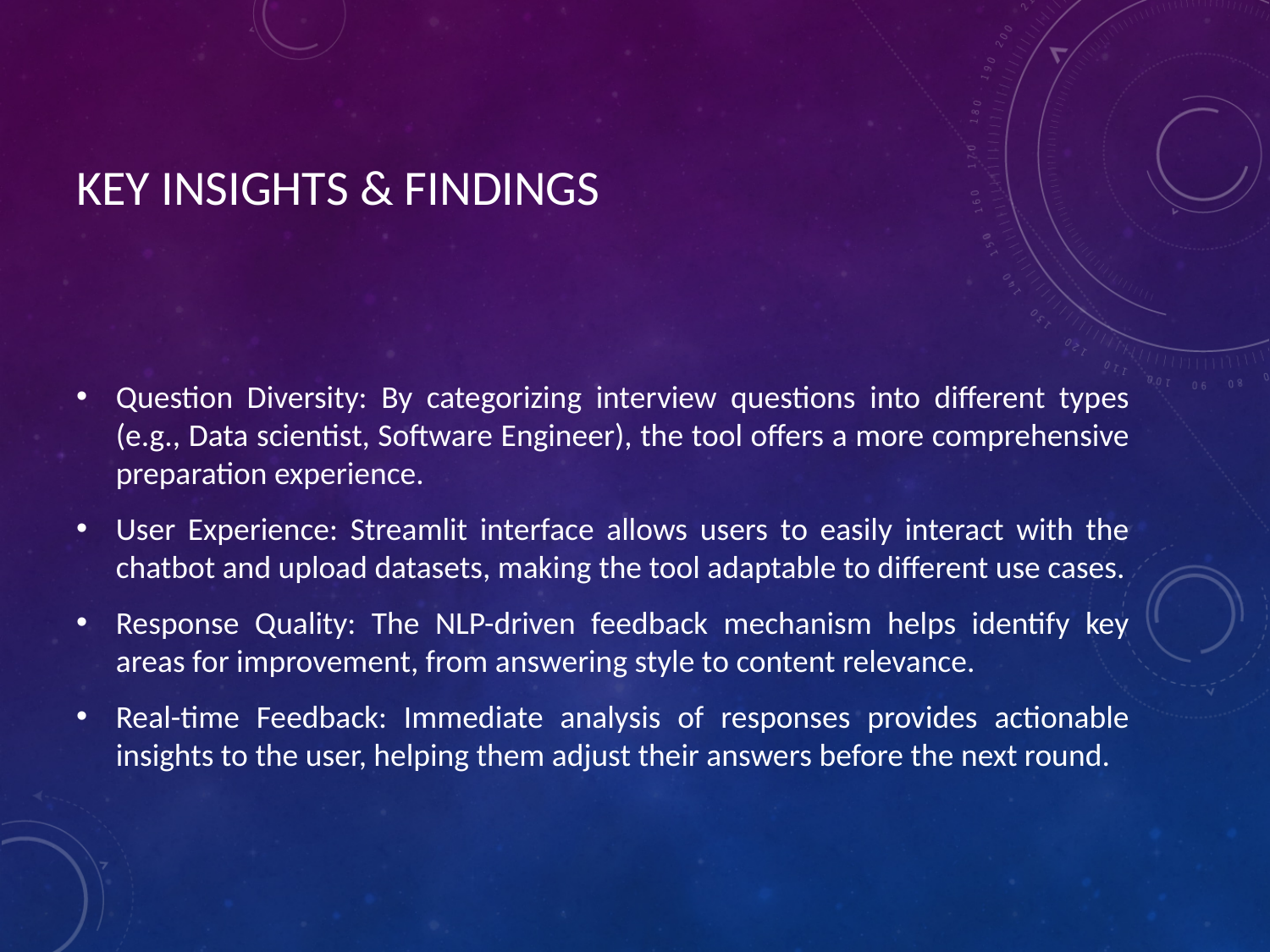

# Key Insights & Findings

Question Diversity: By categorizing interview questions into different types (e.g., Data scientist, Software Engineer), the tool offers a more comprehensive preparation experience.
User Experience: Streamlit interface allows users to easily interact with the chatbot and upload datasets, making the tool adaptable to different use cases.
Response Quality: The NLP-driven feedback mechanism helps identify key areas for improvement, from answering style to content relevance.
Real-time Feedback: Immediate analysis of responses provides actionable insights to the user, helping them adjust their answers before the next round.